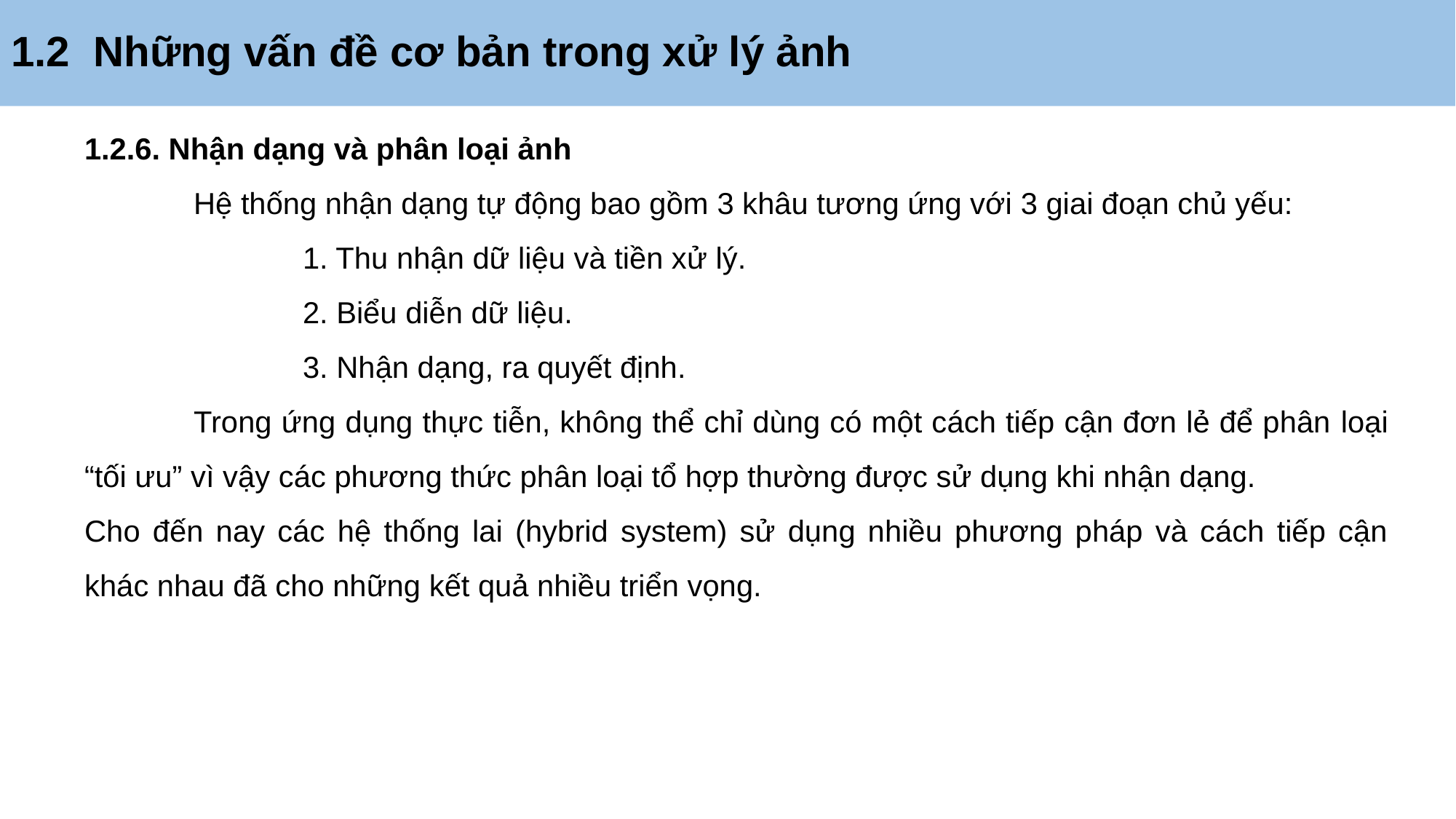

# 1.2  Những vấn đề cơ bản trong xử lý ảnh
1.2.6. Nhận dạng và phân loại ảnh
	Hệ thống nhận dạng tự động bao gồm 3 khâu tương ứng với 3 giai đoạn chủ yếu:
		1. Thu nhận dữ liệu và tiền xử lý.
		2. Biểu diễn dữ liệu.
		3. Nhận dạng, ra quyết định.
	Trong ứng dụng thực tiễn, không thể chỉ dùng có một cách tiếp cận đơn lẻ để phân loại “tối ưu” vì vậy các phương thức phân loại tổ hợp thường được sử dụng khi nhận dạng.
Cho đến nay các hệ thống lai (hybrid system) sử dụng nhiều phương pháp và cách tiếp cận khác nhau đã cho những kết quả nhiều triển vọng.